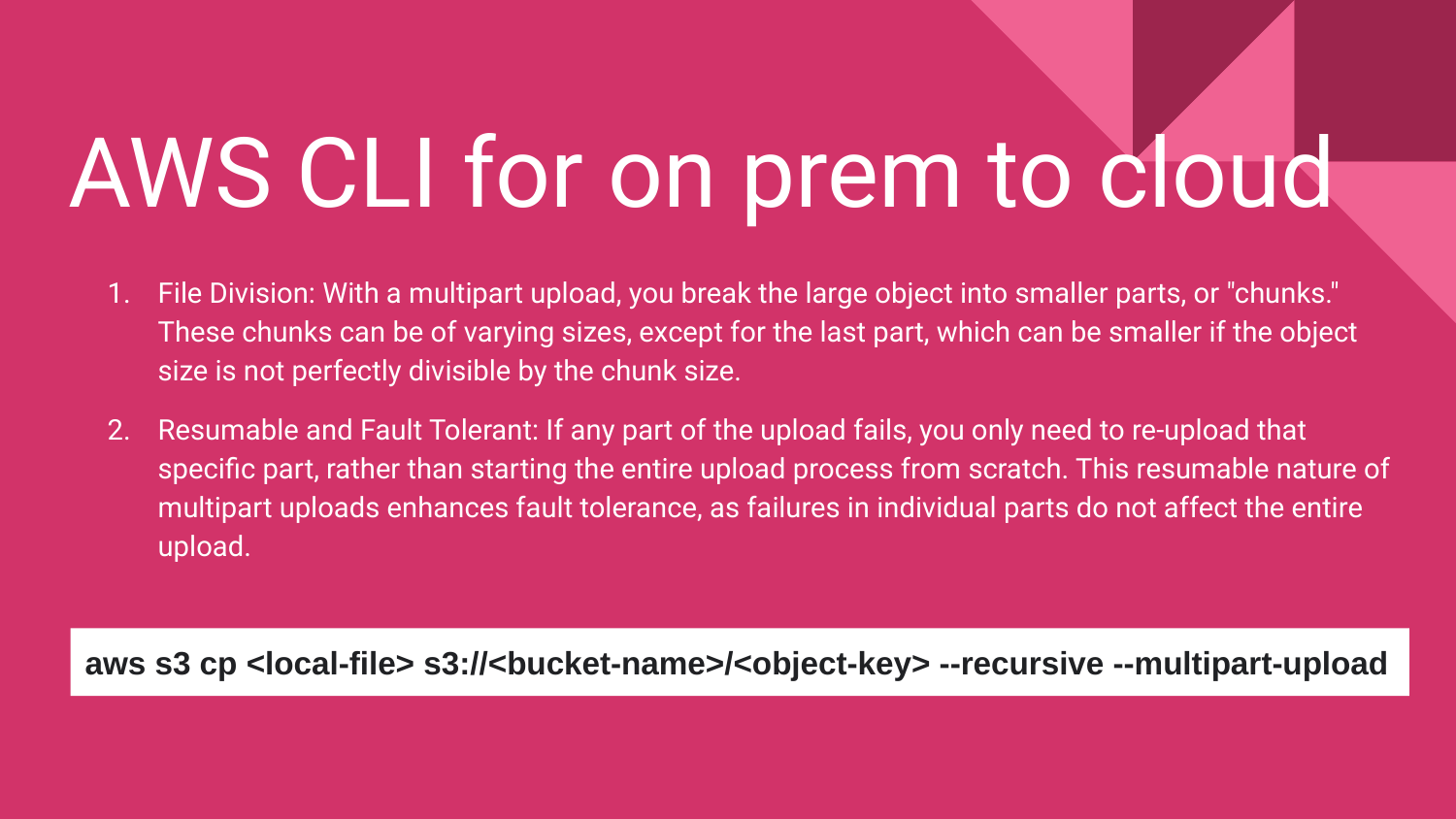

# AWS CLI for on prem to cloud
File Division: With a multipart upload, you break the large object into smaller parts, or "chunks." These chunks can be of varying sizes, except for the last part, which can be smaller if the object size is not perfectly divisible by the chunk size.
Resumable and Fault Tolerant: If any part of the upload fails, you only need to re-upload that specific part, rather than starting the entire upload process from scratch. This resumable nature of multipart uploads enhances fault tolerance, as failures in individual parts do not affect the entire upload.
aws s3 cp <local-file> s3://<bucket-name>/<object-key> --recursive --multipart-upload